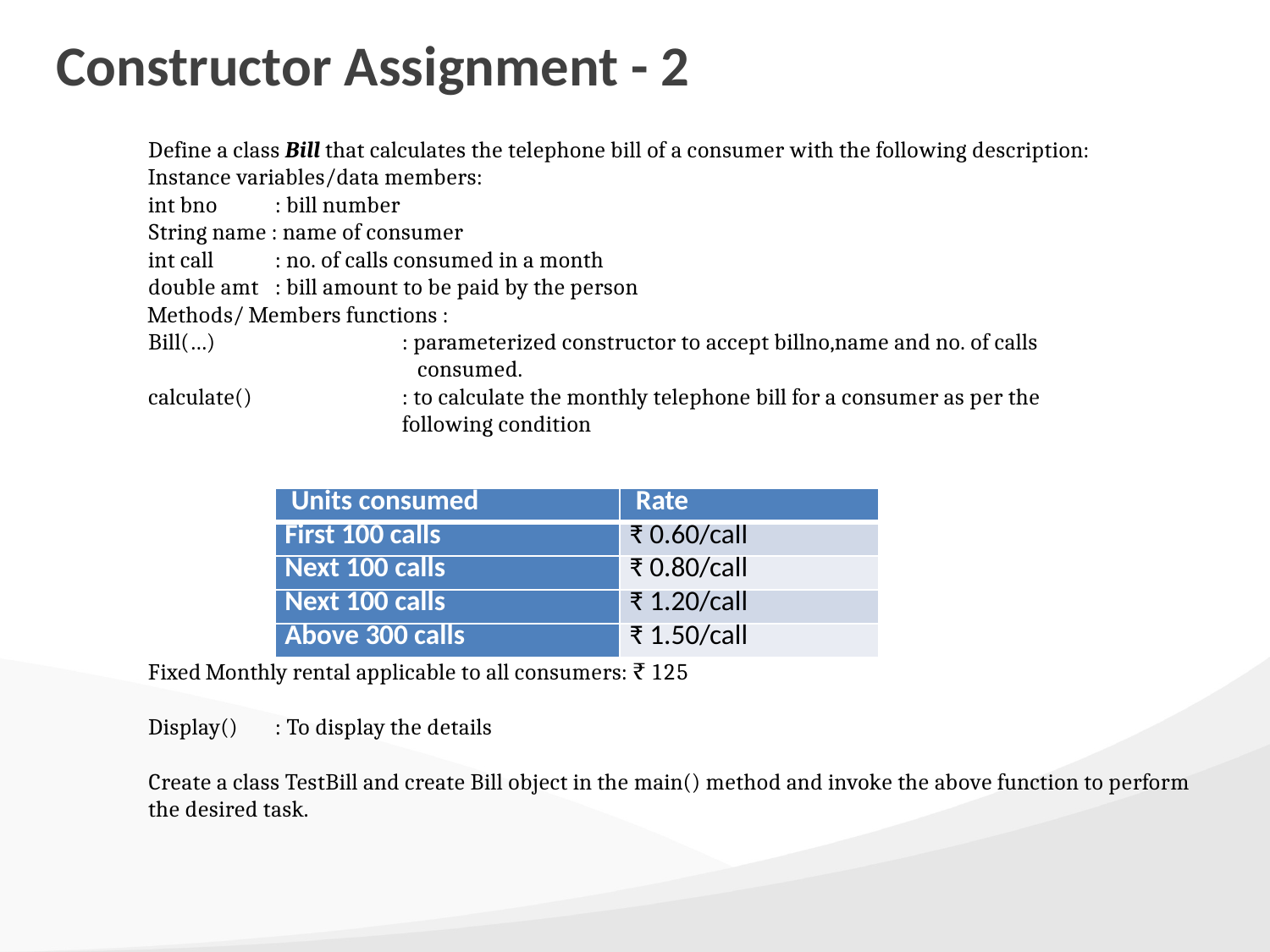

# Constructor Assignment - 2
Define a class Bill that calculates the telephone bill of a consumer with the following description:
Instance variables/data members:
int bno	: bill number
String name : name of consumer
int call	: no. of calls consumed in a month
double amt 	: bill amount to be paid by the person
Methods/ Members functions :
Bill(…)		: parameterized constructor to accept billno,name and no. of calls
		   consumed.
calculate()		: to calculate the monthly telephone bill for a consumer as per the
		following condition

Fixed Monthly rental applicable to all consumers: ₹ 125

Display() 	: To display the details

Create a class TestBill and create Bill object in the main() method and invoke the above function to perform the desired task.

| Units consumed | Rate |
| --- | --- |
| First 100 calls | ₹ 0.60/call |
| Next 100 calls | ₹ 0.80/call |
| Next 100 calls | ₹ 1.20/call |
| Above 300 calls | ₹ 1.50/call |